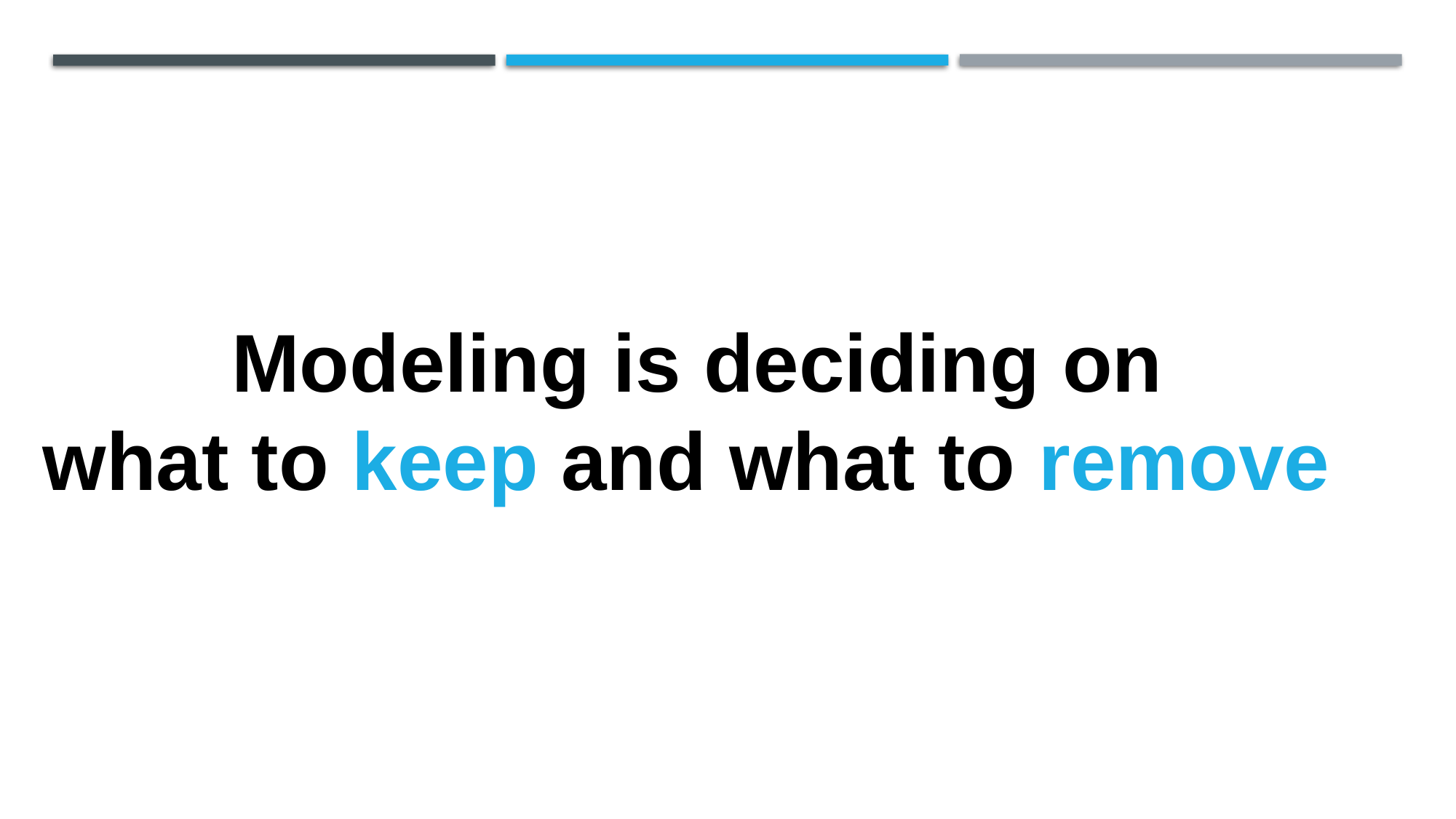

Modeling is deciding on
what to keep and what to remove